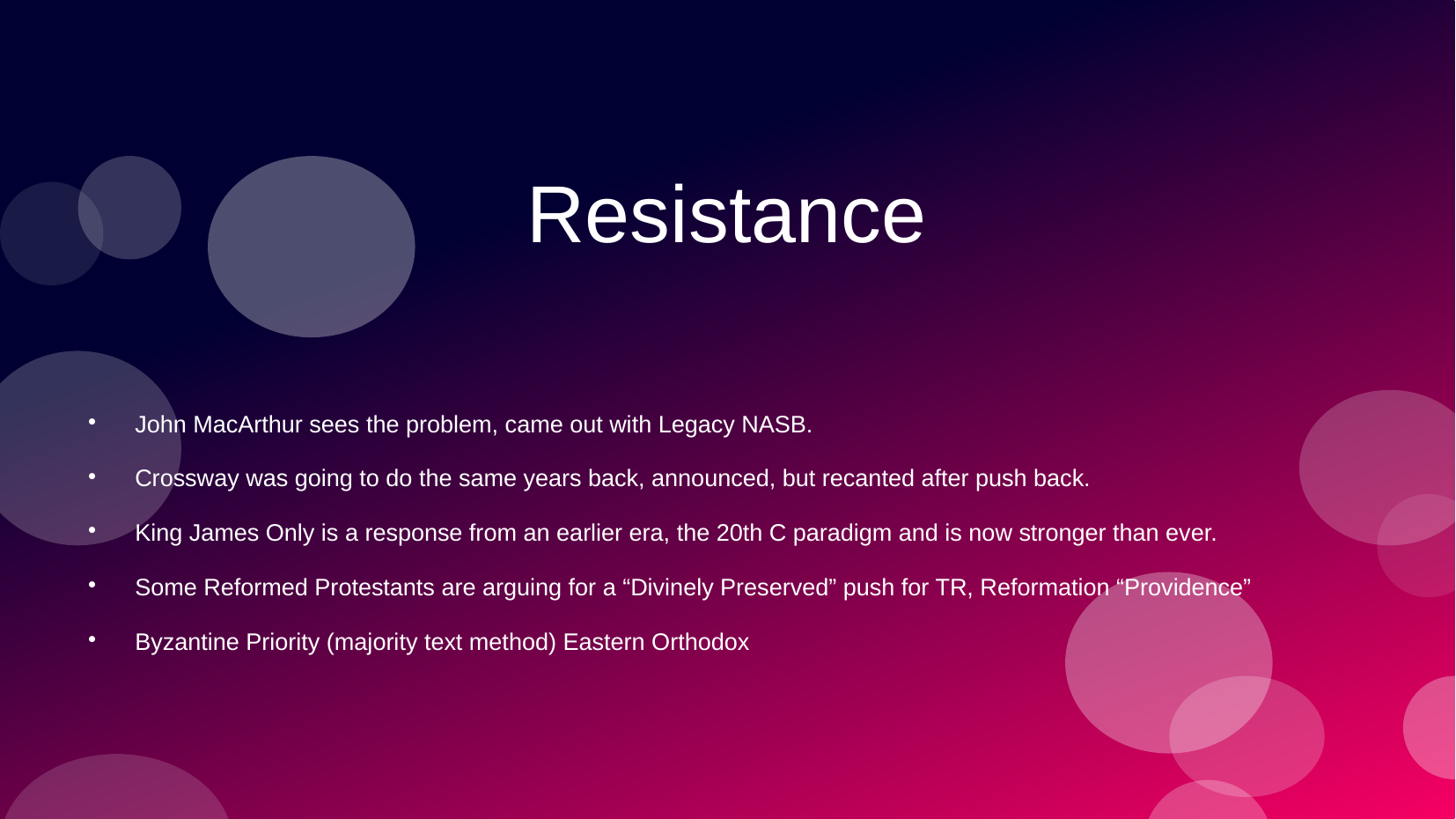

Resistance

John MacArthur sees the problem, came out with Legacy NASB.
Crossway was going to do the same years back, announced, but recanted after push back.
King James Only is a response from an earlier era, the 20th C paradigm and is now stronger than ever.
Some Reformed Protestants are arguing for a “Divinely Preserved” push for TR, Reformation “Providence”
Byzantine Priority (majority text method) Eastern Orthodox